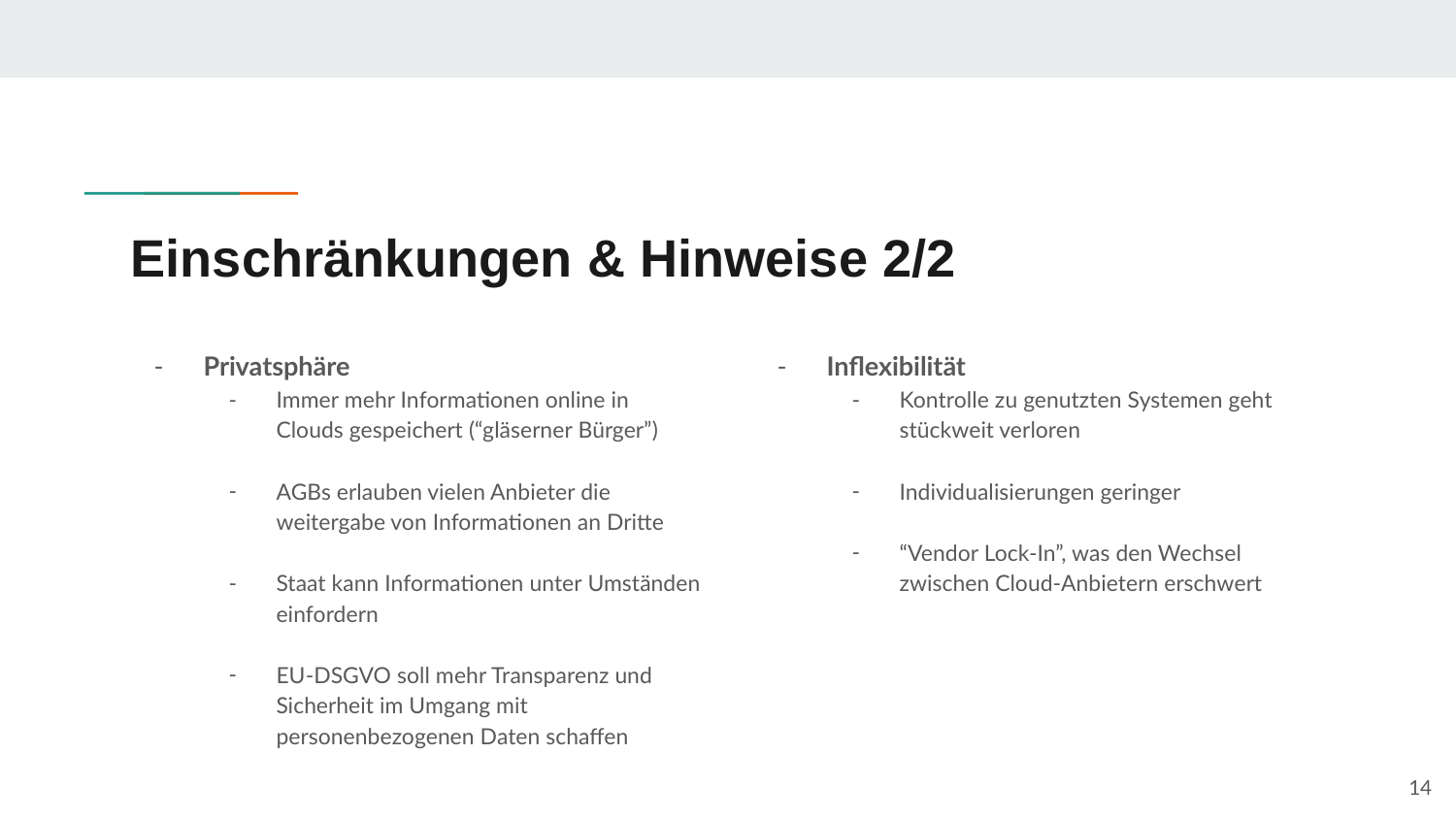

# Einschränkungen & Hinweise 2/2
Privatsphäre
Immer mehr Informationen online in Clouds gespeichert (“gläserner Bürger”)
AGBs erlauben vielen Anbieter die weitergabe von Informationen an Dritte
Staat kann Informationen unter Umständen einfordern
EU-DSGVO soll mehr Transparenz und Sicherheit im Umgang mit personenbezogenen Daten schaffen
Inflexibilität
Kontrolle zu genutzten Systemen geht stückweit verloren
Individualisierungen geringer
“Vendor Lock-In”, was den Wechsel zwischen Cloud-Anbietern erschwert
14